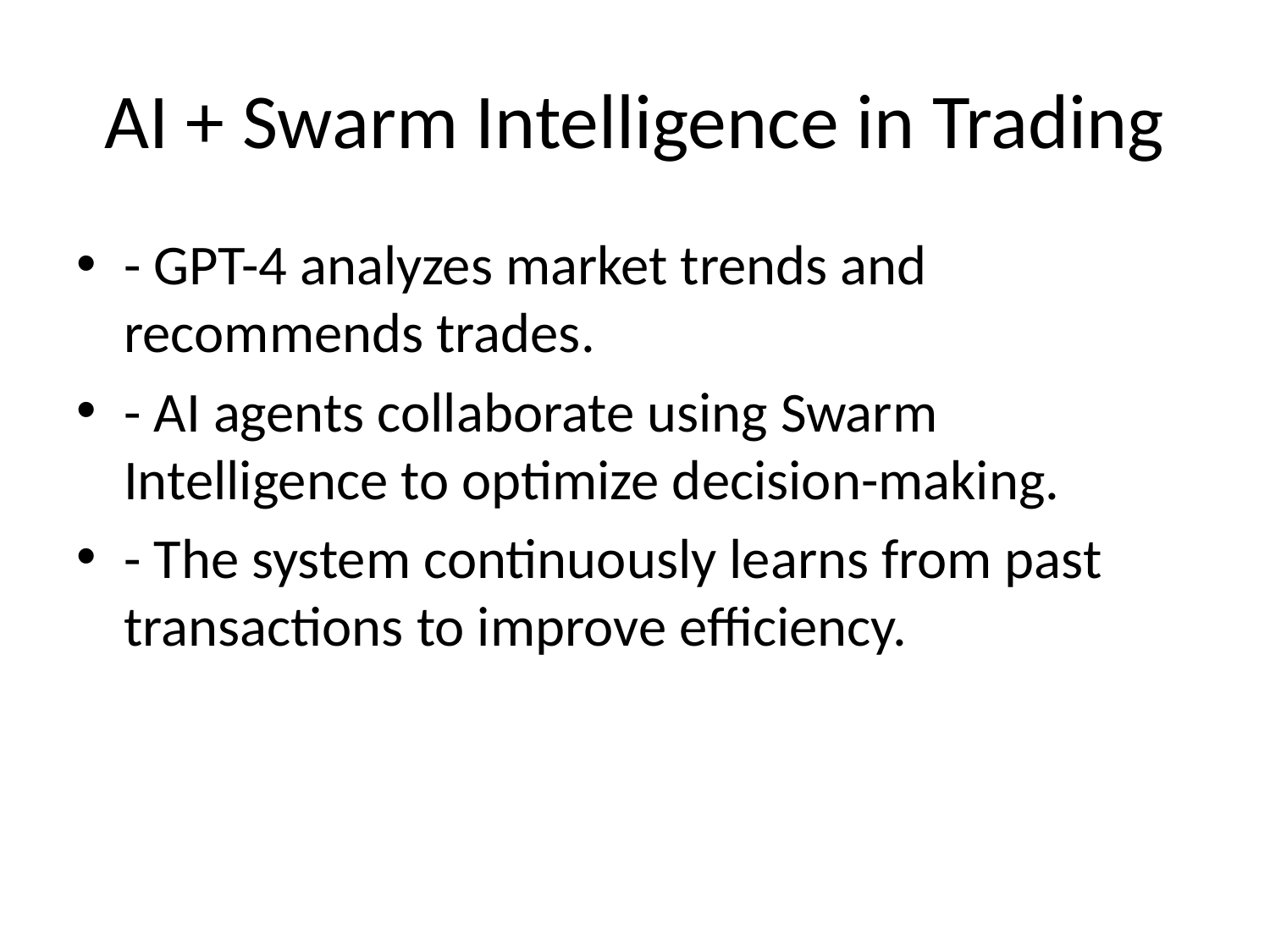

# AI + Swarm Intelligence in Trading
- GPT-4 analyzes market trends and recommends trades.
- AI agents collaborate using Swarm Intelligence to optimize decision-making.
- The system continuously learns from past transactions to improve efficiency.